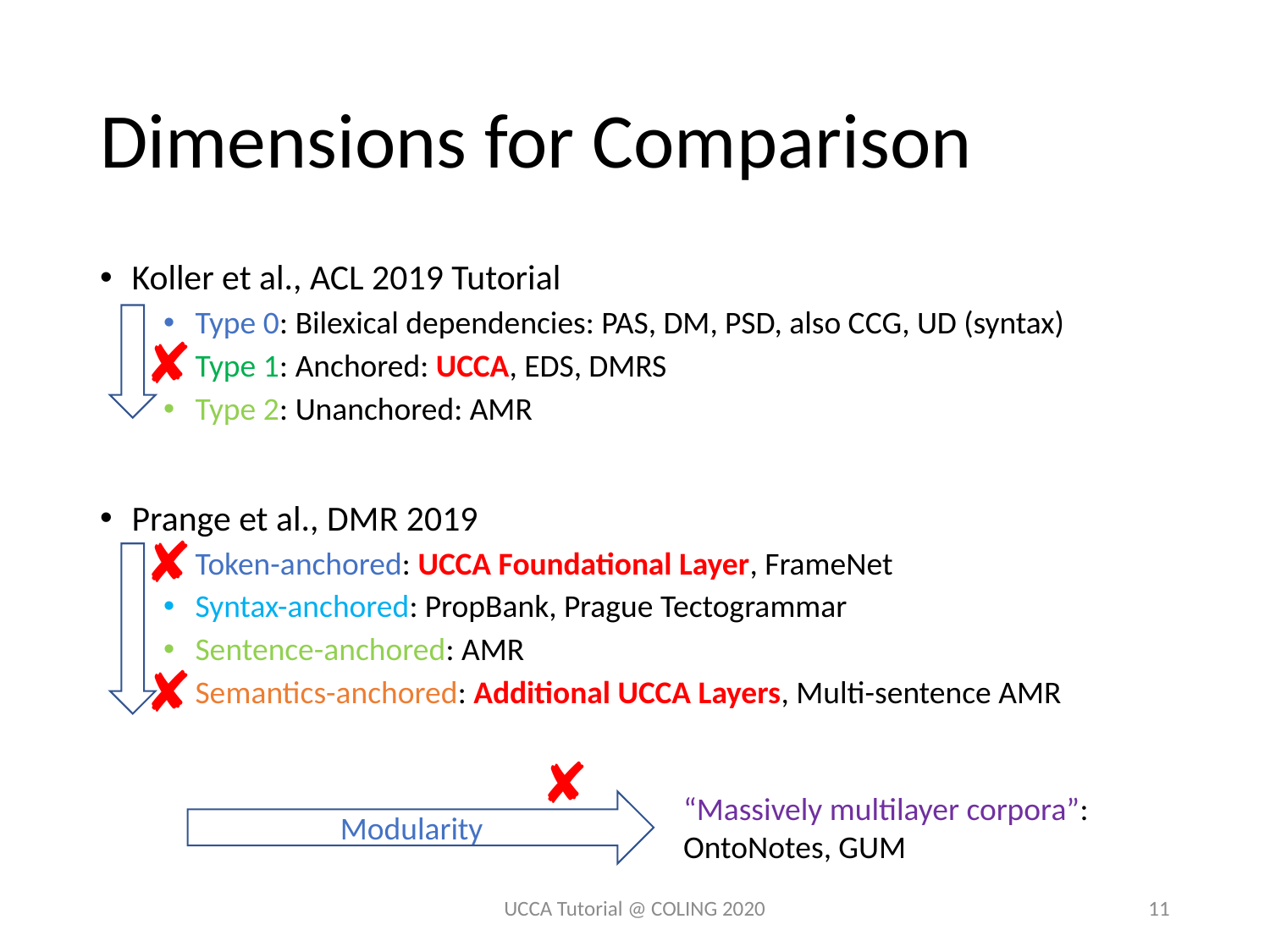

# Dimensions for Comparison
Koller et al., ACL 2019 Tutorial
Type 0: Bilexical dependencies: PAS, DM, PSD, also CCG, UD (syntax)
Type 1: Anchored: UCCA, EDS, DMRS
Type 2: Unanchored: AMR

Prange et al., DMR 2019
Token-anchored: UCCA Foundational Layer, FrameNet
Syntax-anchored: PropBank, Prague Tectogrammar
Sentence-anchored: AMR
Semantics-anchored: Additional UCCA Layers, Multi-sentence AMR

✘
✘

✘
✘
“Massively multilayer corpora”:
OntoNotes, GUM
Modularity
UCCA Tutorial @ COLING 2020
11